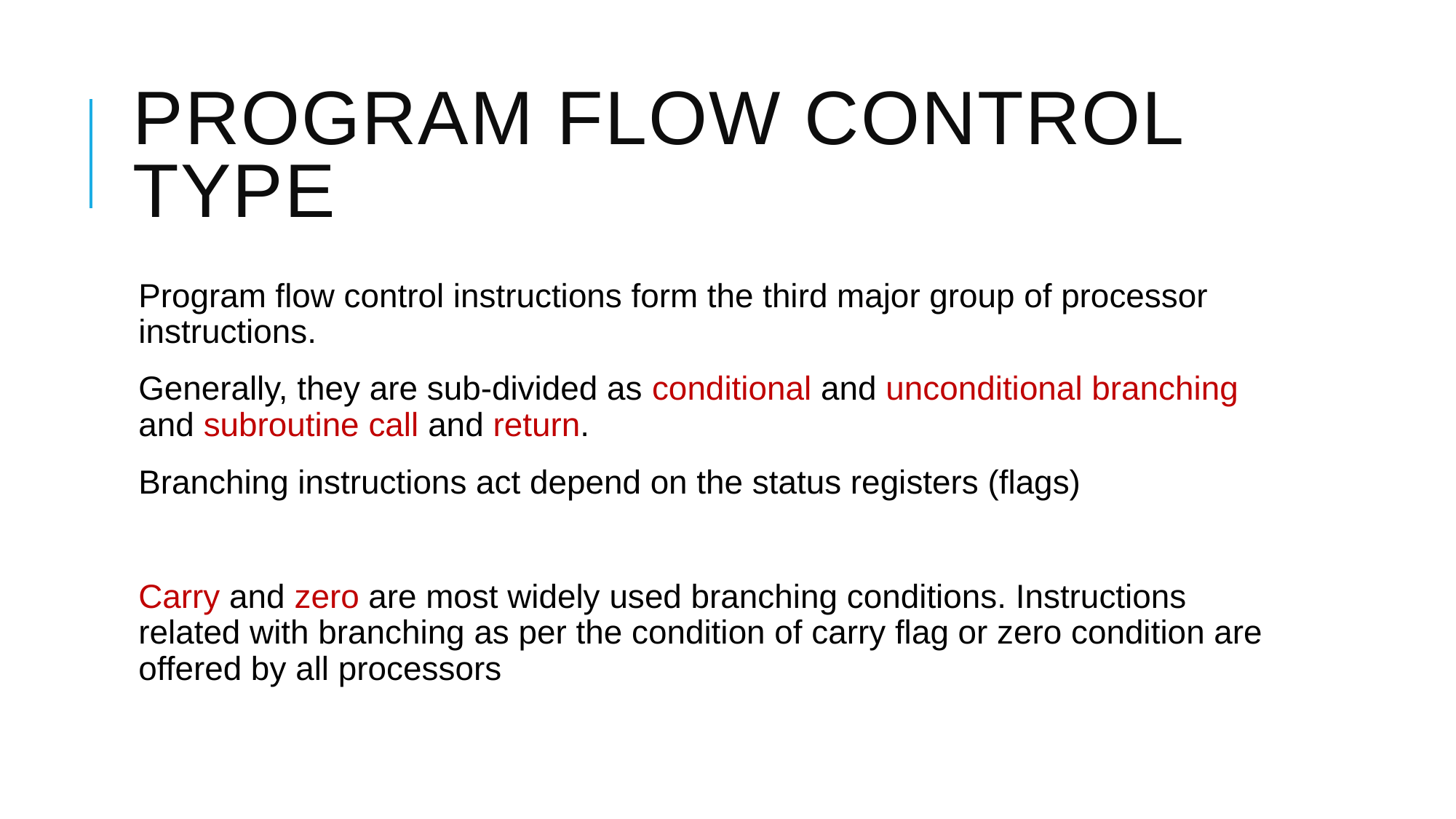

# Program Flow Control Type
Program flow control instructions form the third major group of processor instructions.
Generally, they are sub-divided as conditional and unconditional branching and subroutine call and return.
Branching instructions act depend on the status registers (flags)

Carry and zero are most widely used branching conditions. Instructions related with branching as per the condition of carry flag or zero condition are offered by all processors